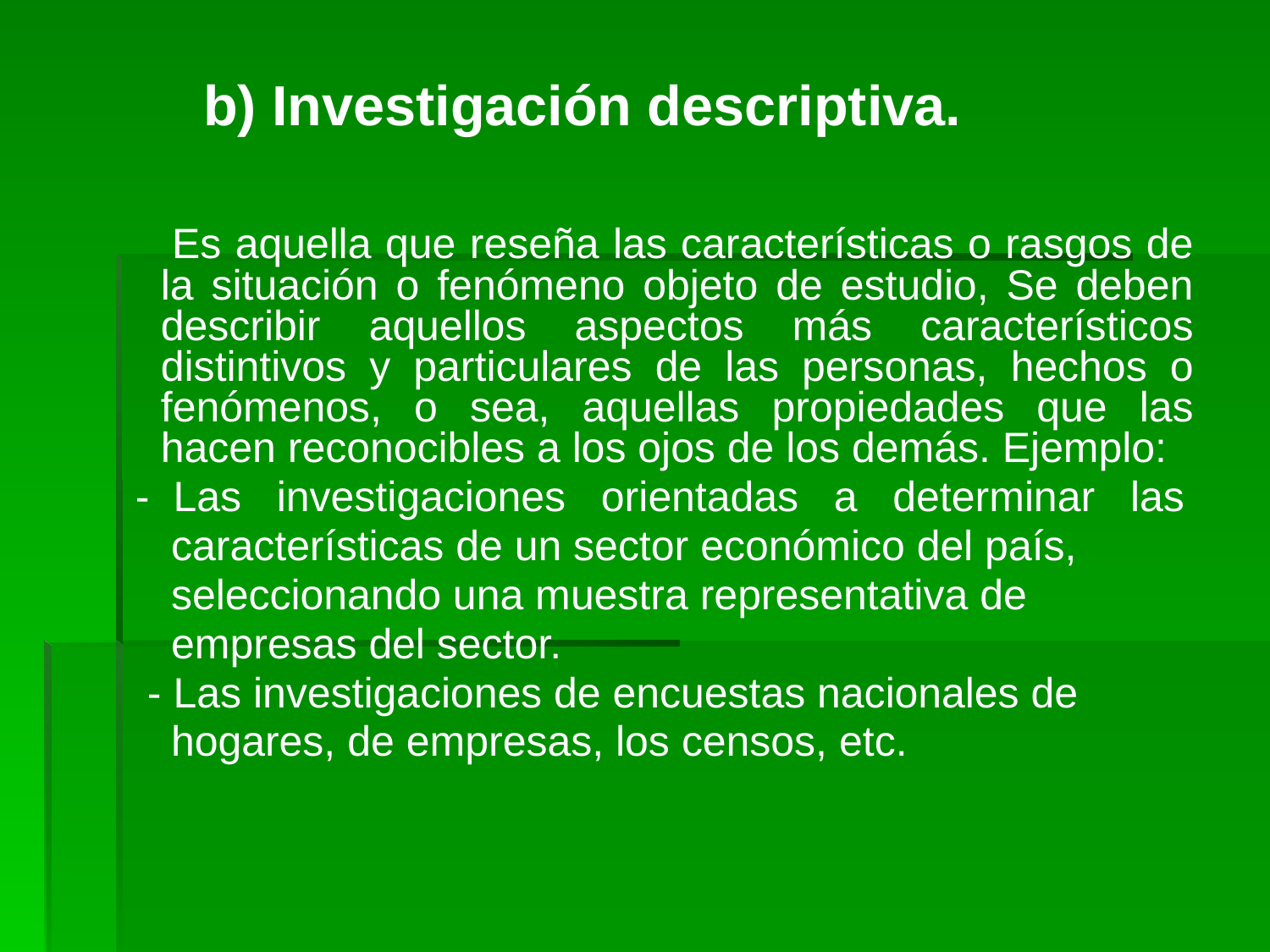

b) Investigación descriptiva.

      Es aquella que reseña las características o rasgos de la situación o fenómeno objeto de estudio, Se deben describir aquellos aspectos más característicos distintivos y particulares de las personas, hechos o fenómenos, o sea, aquellas propiedades que las hacen reconocibles a los ojos de los demás. Ejemplo:
     -  Las   investigaciones   orientadas   a   determinar   las
        características de un sector económico del país,
        seleccionando una muestra representativa de
        empresas del sector.
      - Las investigaciones de encuestas nacionales de
        hogares, de empresas, los censos, etc.